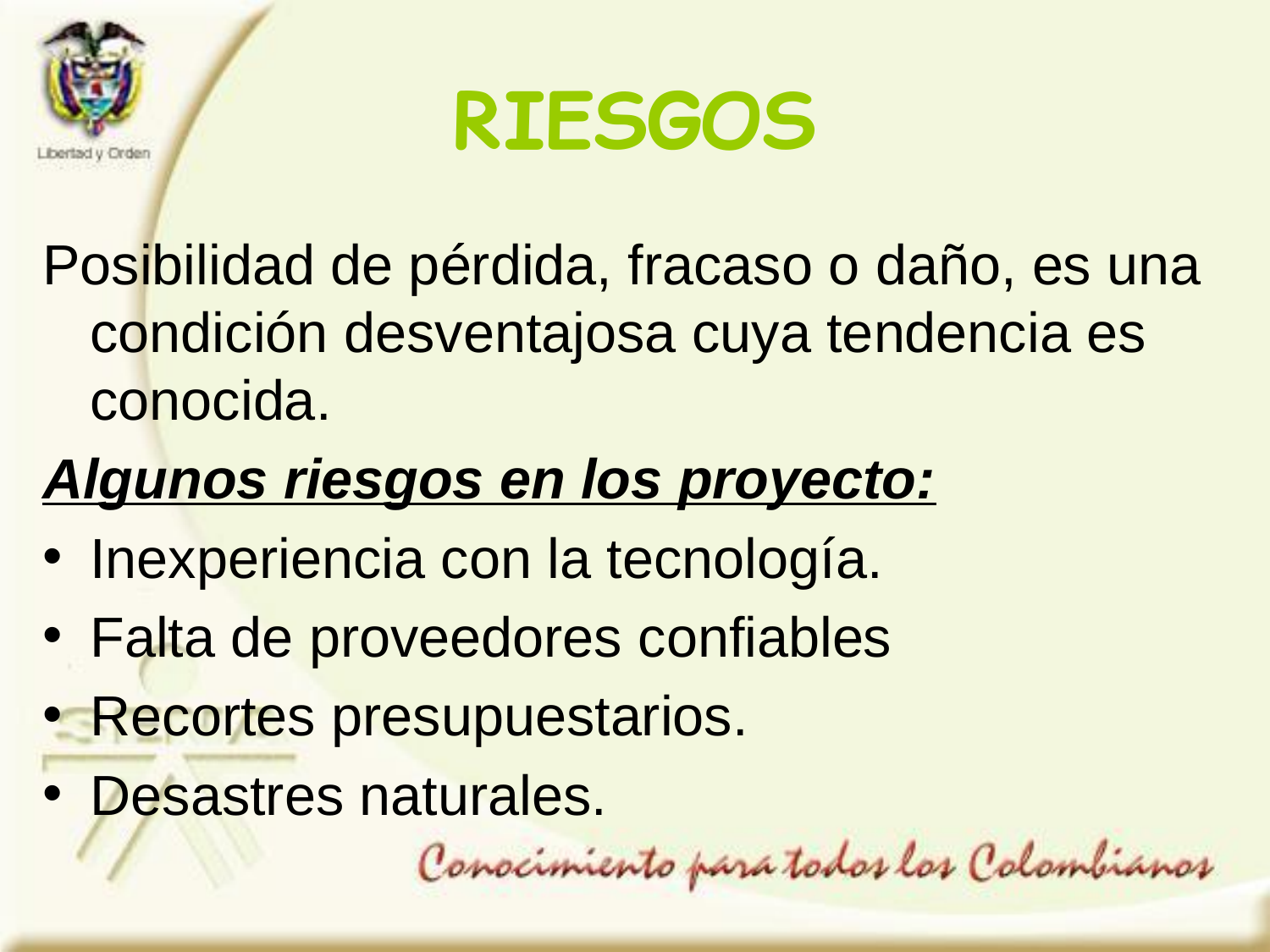

RIESGOS
Posibilidad de pérdida, fracaso o daño, es una condición desventajosa cuya tendencia es conocida.
Algunos riesgos en los proyecto:
Inexperiencia con la tecnología.
Falta de proveedores confiables
Recortes presupuestarios.
Desastres naturales.